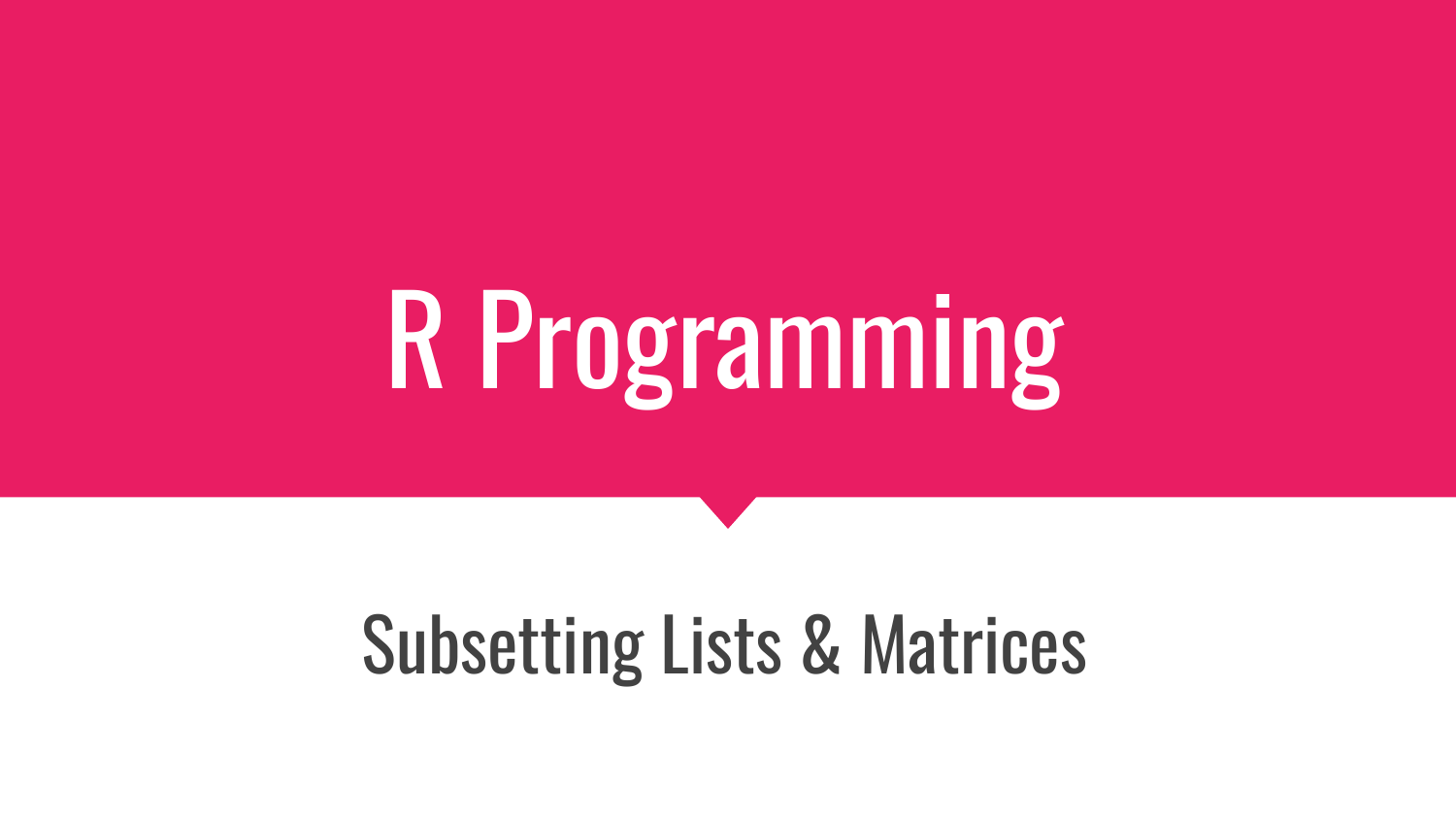

# R Programming
Subsetting Lists & Matrices